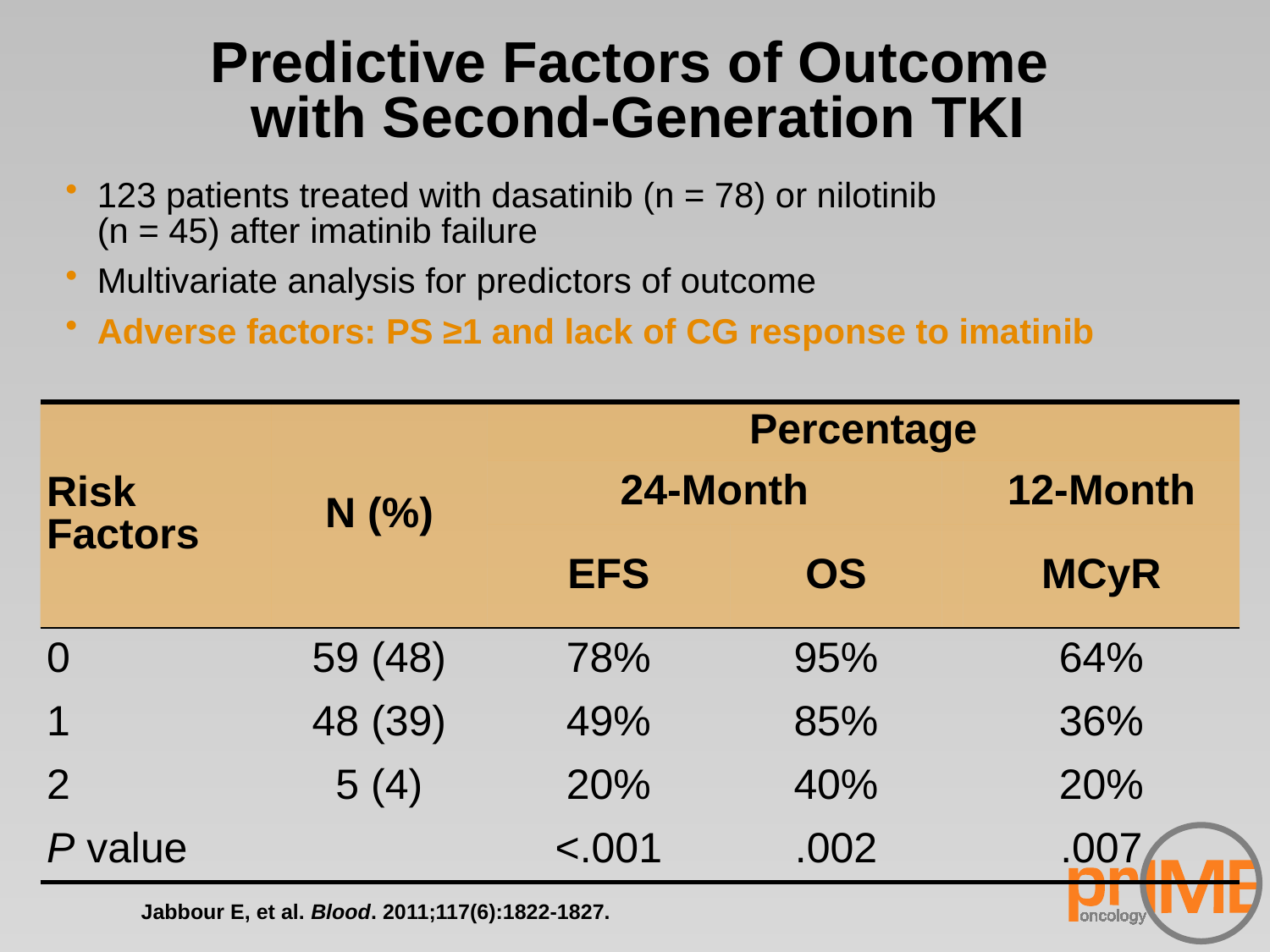

Predictive Factors of Outcome
with Second-Generation TKI
123 patients treated with dasatinib (n = 78) or nilotinib
(n = 45) after imatinib failure
Multivariate analysis for predictors of outcome
Adverse factors: PS ≥1 and lack of CG response to imatinib
| Risk Factors | N (%) | Percentage |  |  |  |
| --- | --- | --- | --- | --- | --- |
|  |  | 24-Month |  |  | 12-Month |
|  |  | EFS | OS |  | MCyR |
| 0 | 59 (48) | 78% | 95% |  | 64% |
| 1 | 48 (39) | 49% | 85% |  | 36% |
| 2 | 5 (4) | 20% | 40% |  | 20% |
| P value |  | <.001 | .002 |  | .007 |
Jabbour E, et al. Blood. 2011;117(6):1822-1827.